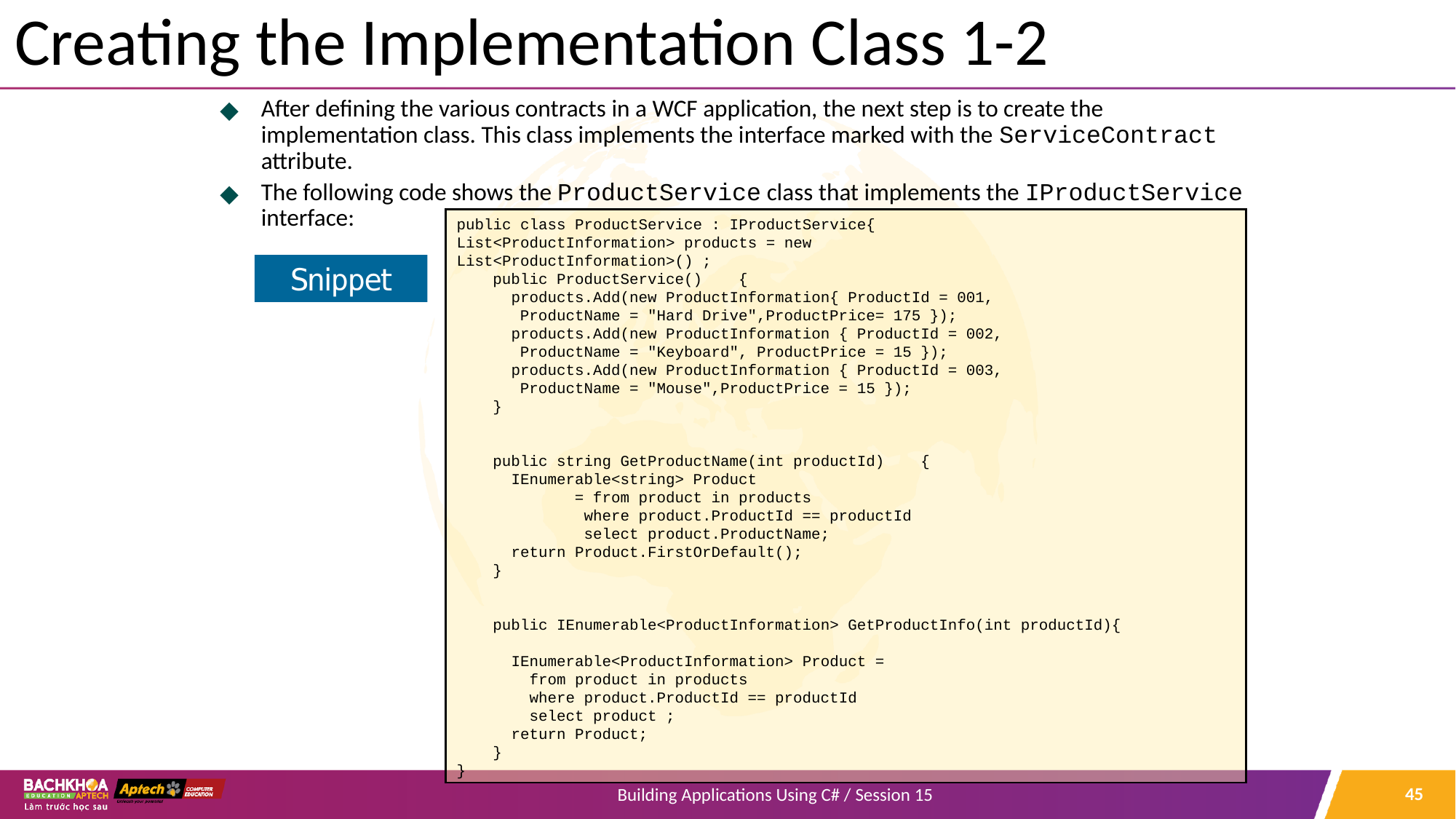

# Creating the Implementation Class 1-2
After defining the various contracts in a WCF application, the next step is to create the implementation class. This class implements the interface marked with the ServiceContract attribute.
The following code shows the ProductService class that implements the IProductService interface:

public class ProductService : IProductService{
List<ProductInformation> products = new
List<ProductInformation>() ;
    public ProductService()    {
      products.Add(new ProductInformation{ ProductId = 001,
       ProductName = "Hard Drive",ProductPrice= 175 });
      products.Add(new ProductInformation { ProductId = 002,
       ProductName = "Keyboard", ProductPrice = 15 });
      products.Add(new ProductInformation { ProductId = 003,
       ProductName = "Mouse",ProductPrice = 15 });
    }

    public string GetProductName(int productId)    {
      IEnumerable<string> Product
             = from product in products
              where product.ProductId == productId
              select product.ProductName;
      return Product.FirstOrDefault();
    }

    public IEnumerable<ProductInformation> GetProductInfo(int productId){

      IEnumerable<ProductInformation> Product =
        from product in products
        where product.ProductId == productId
        select product ;
      return Product;
    }
}

Snippet
45
Building Applications Using C# / Session 15